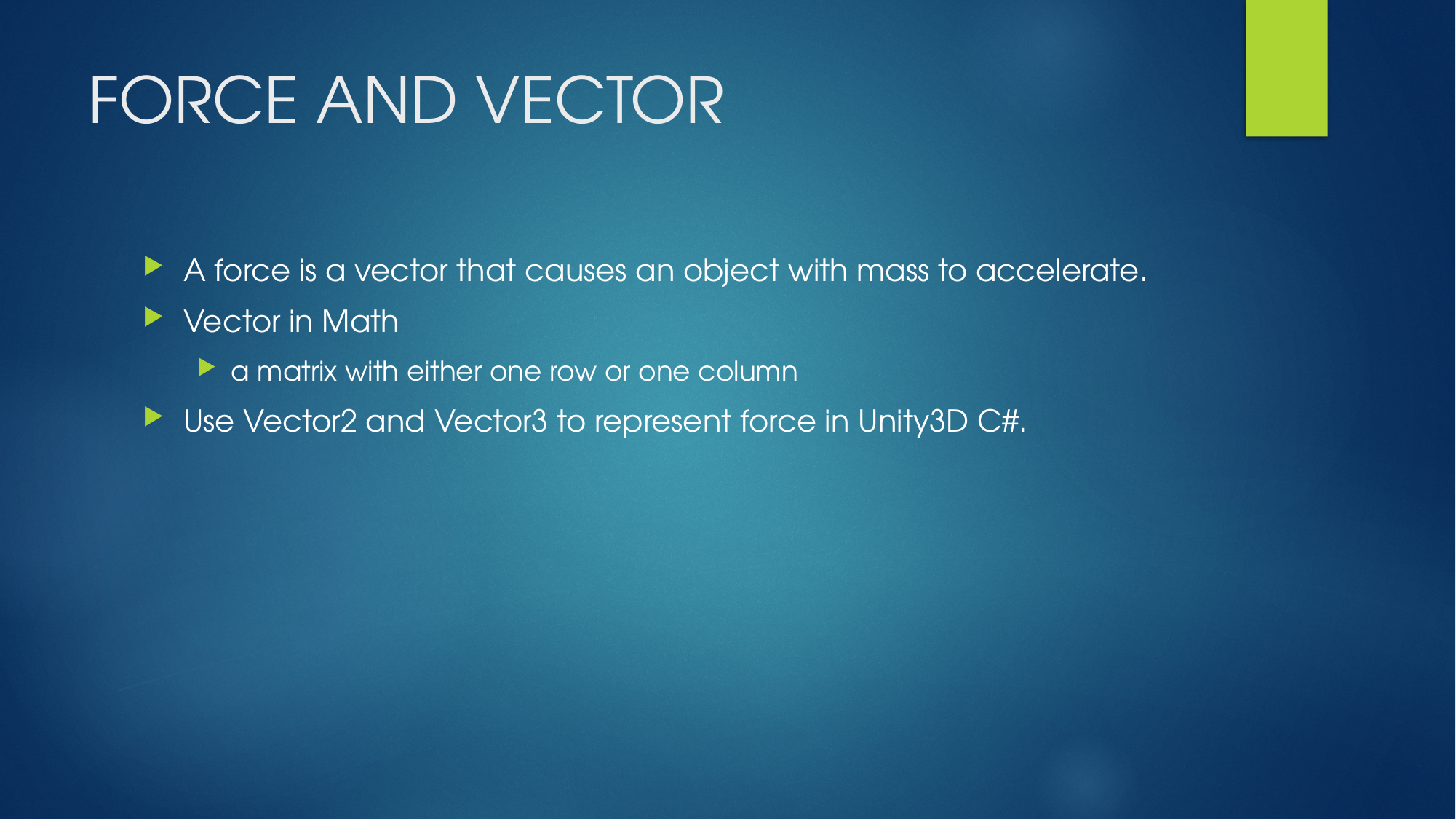

# FORCE AND VECTOR
A force is a vector that causes an object with mass to accelerate.
Vector in Math
a matrix with either one row or one column
Use Vector2 and Vector3 to represent force in Unity3D C#.